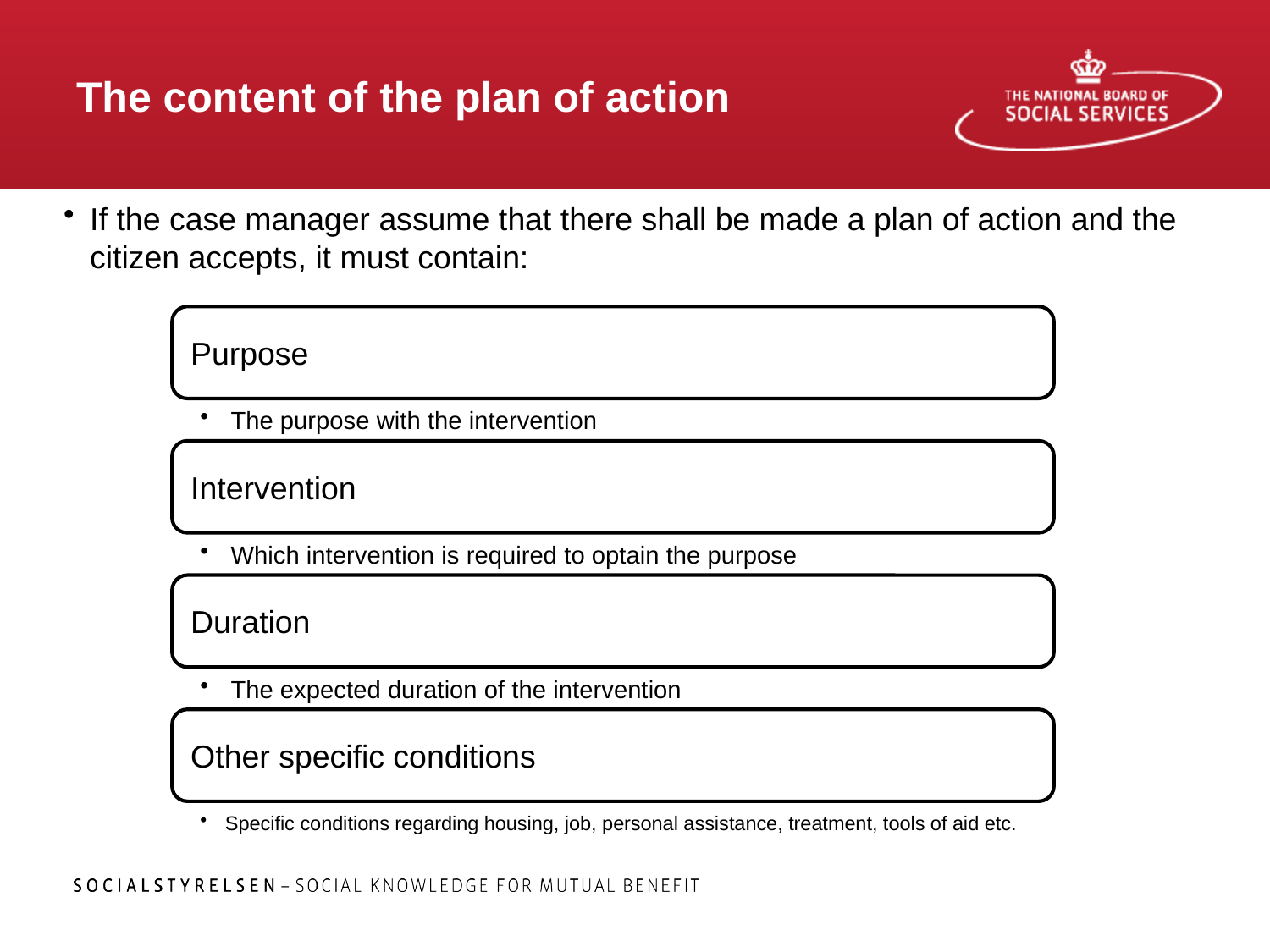

# The content of the plan of action
If the case manager assume that there shall be made a plan of action and the citizen accepts, it must contain:
Purpose
The purpose with the intervention
Intervention
Which intervention is required to optain the purpose
Duration
The expected duration of the intervention
Other specific conditions
Specific conditions regarding housing, job, personal assistance, treatment, tools of aid etc.